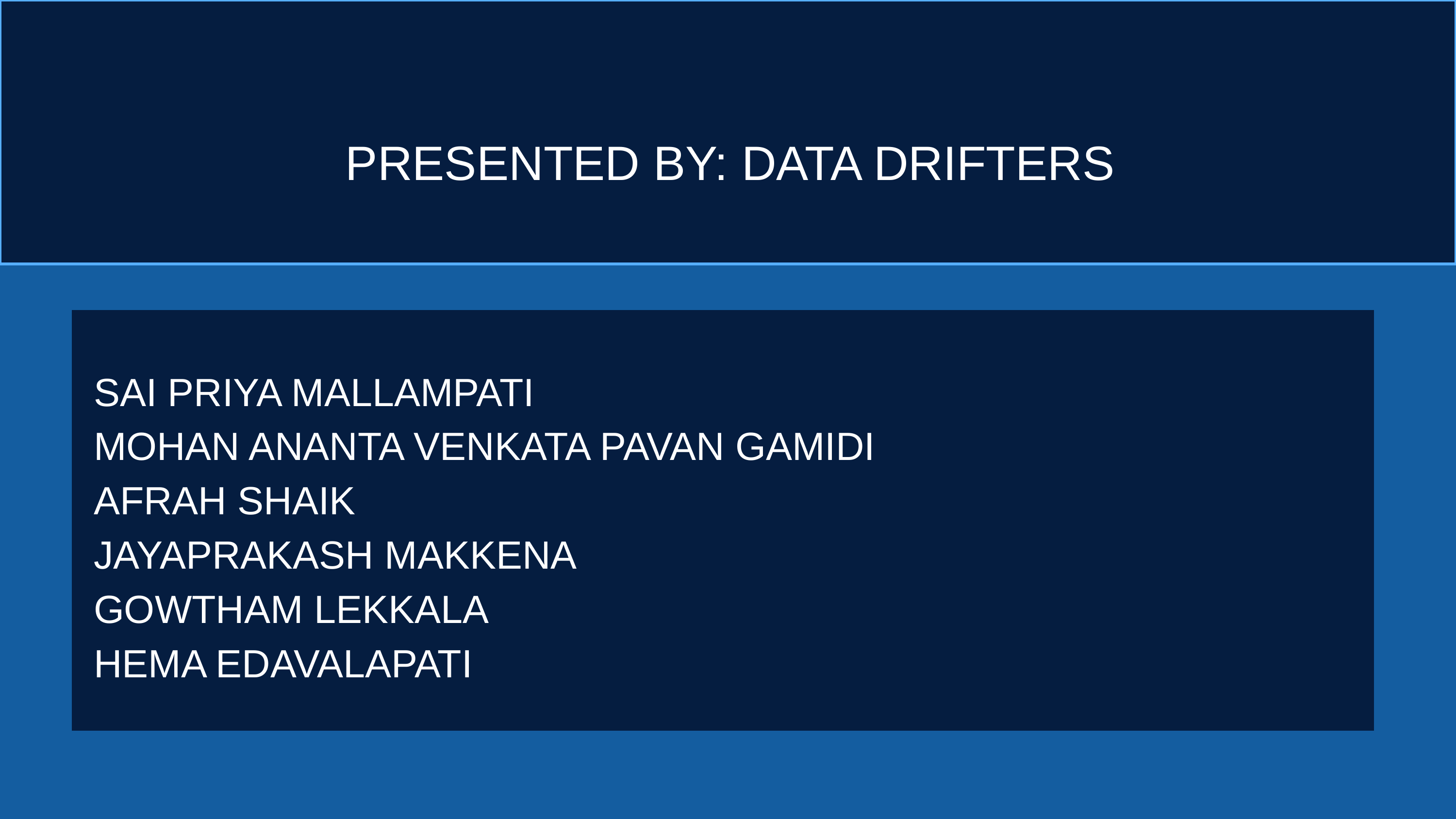

PRESENTED BY: DATA DRIFTERS

SAI PRIYA MALLAMPATI
MOHAN ANANTA VENKATA PAVAN GAMIDI
AFRAH SHAIK
JAYAPRAKASH MAKKENA
GOWTHAM LEKKALA
HEMA EDAVALAPATI